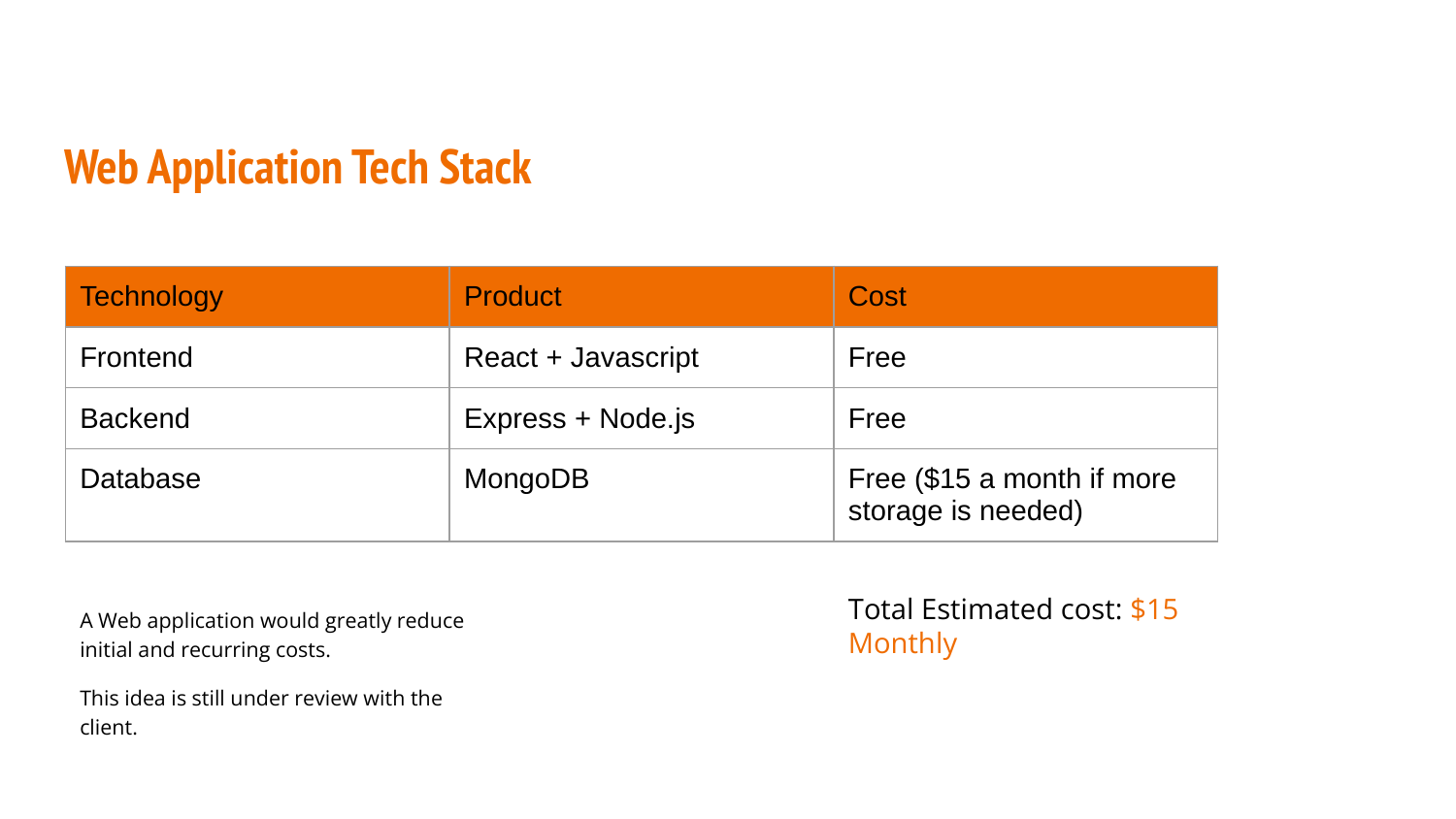

# Web Application Tech Stack
| Technology | Product | Cost |
| --- | --- | --- |
| Frontend | React + Javascript | Free |
| Backend | Express + Node.js | Free |
| Database | MongoDB | Free ($15 a month if more storage is needed) |
Total Estimated cost: $15 Monthly
A Web application would greatly reduce initial and recurring costs.
This idea is still under review with the client.